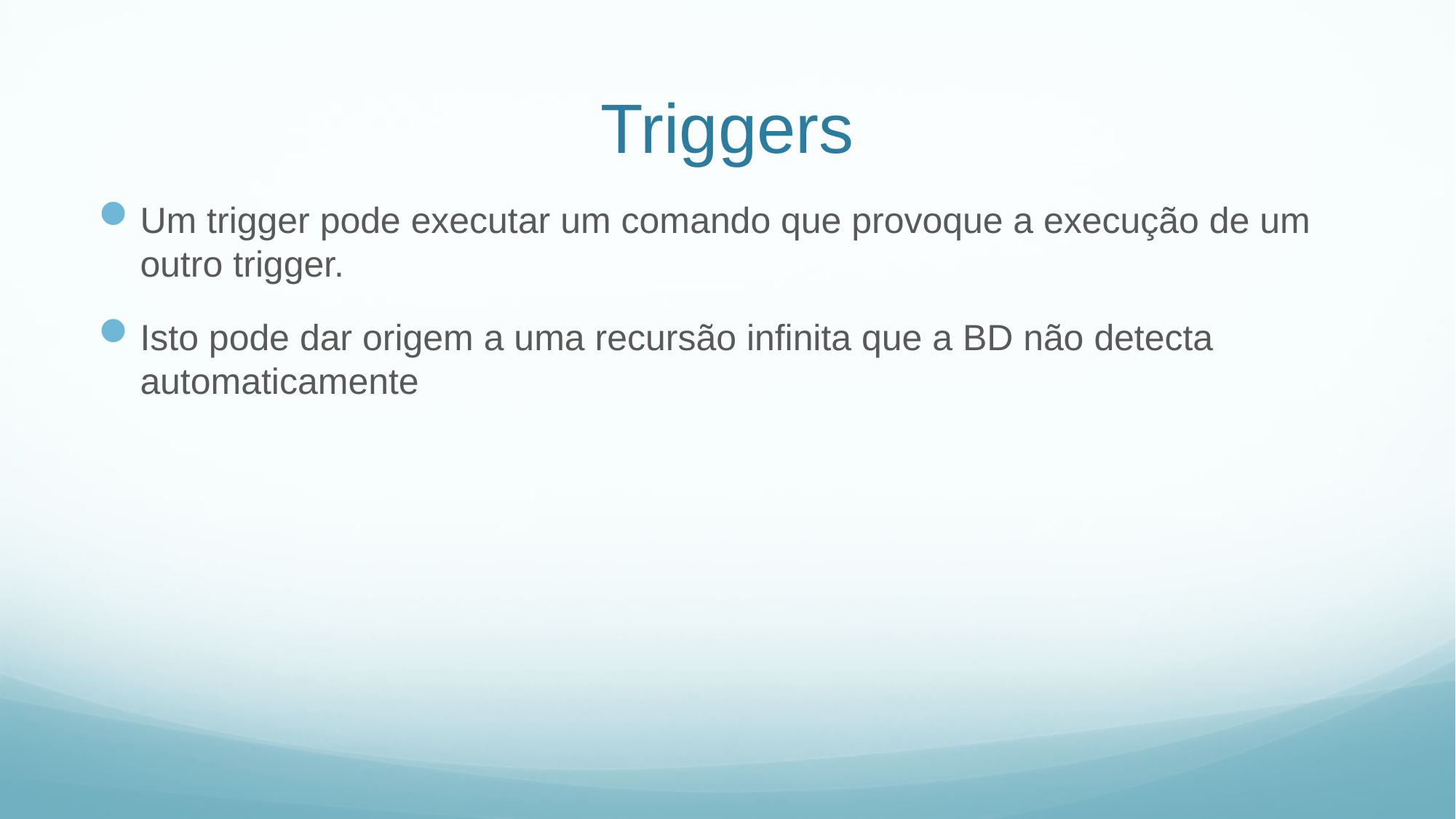

# Triggers
Um trigger pode executar um comando que provoque a execução de um outro trigger.
Isto pode dar origem a uma recursão infinita que a BD não detecta automaticamente